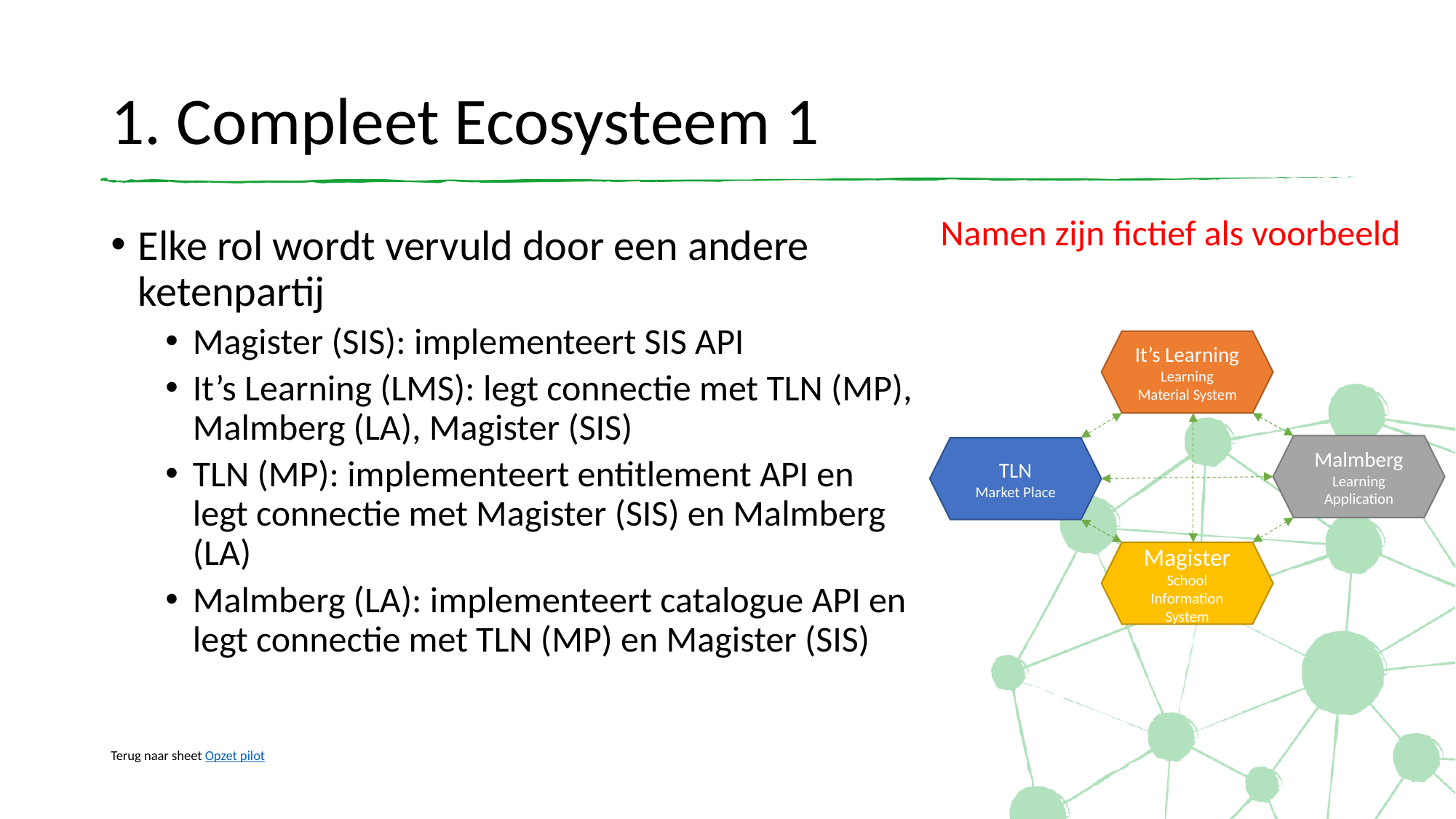

# 1. Compleet Ecosysteem 1
Namen zijn fictief als voorbeeld
Elke rol wordt vervuld door een andere ketenpartij
Magister (SIS): implementeert SIS API
It’s Learning (LMS): legt connectie met TLN (MP), Malmberg (LA), Magister (SIS)
TLN (MP): implementeert entitlement API en legt connectie met Magister (SIS) en Malmberg (LA)
Malmberg (LA): implementeert catalogue API en legt connectie met TLN (MP) en Magister (SIS)

It’s Learning
Learning Material System
Malmberg
Learning Application
TLN
Market Place
Magister
School
Information System
Terug naar sheet Opzet pilot